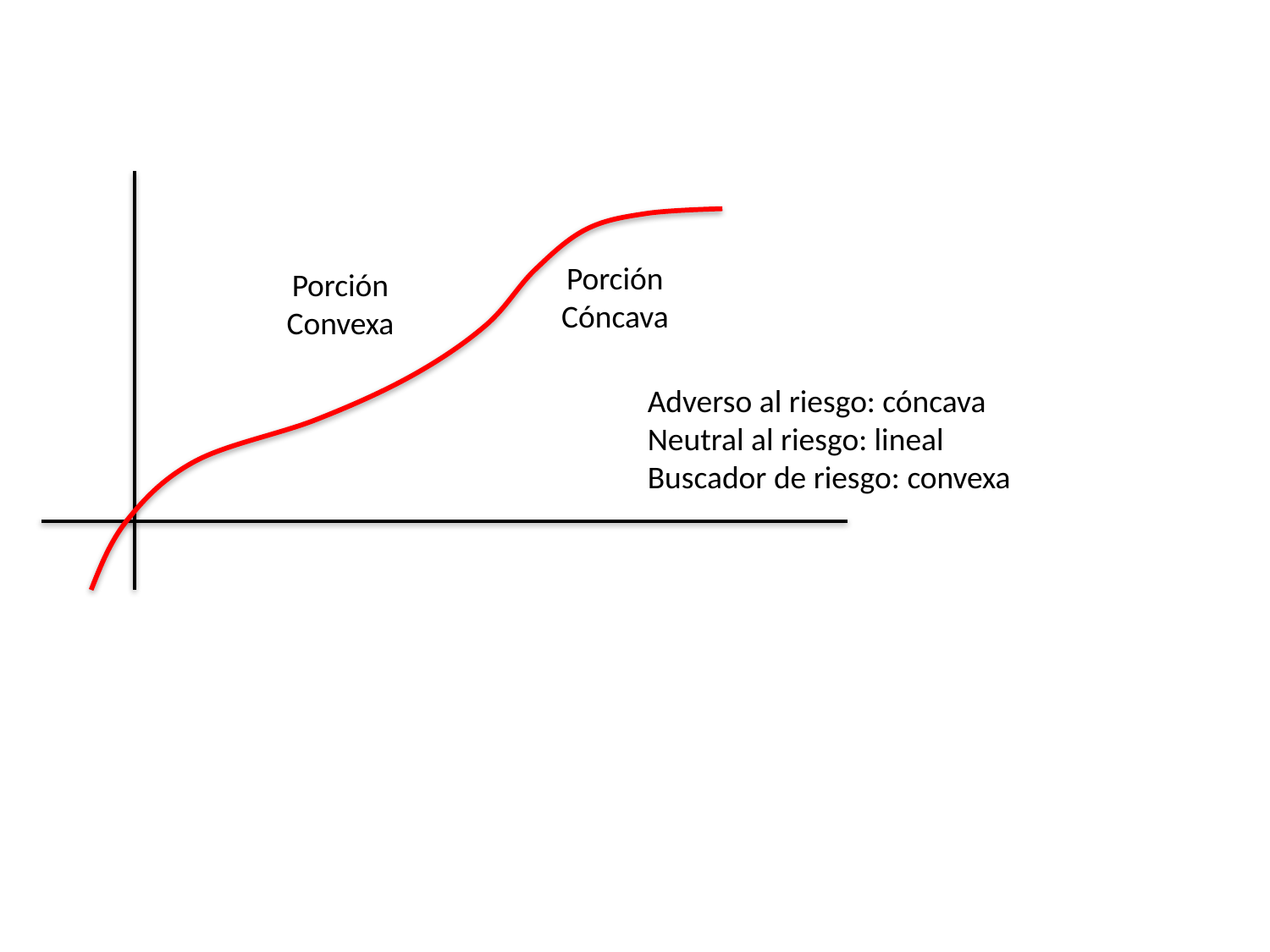

Porción
Cóncava
Porción
Convexa
Adverso al riesgo: cóncava
Neutral al riesgo: lineal
Buscador de riesgo: convexa